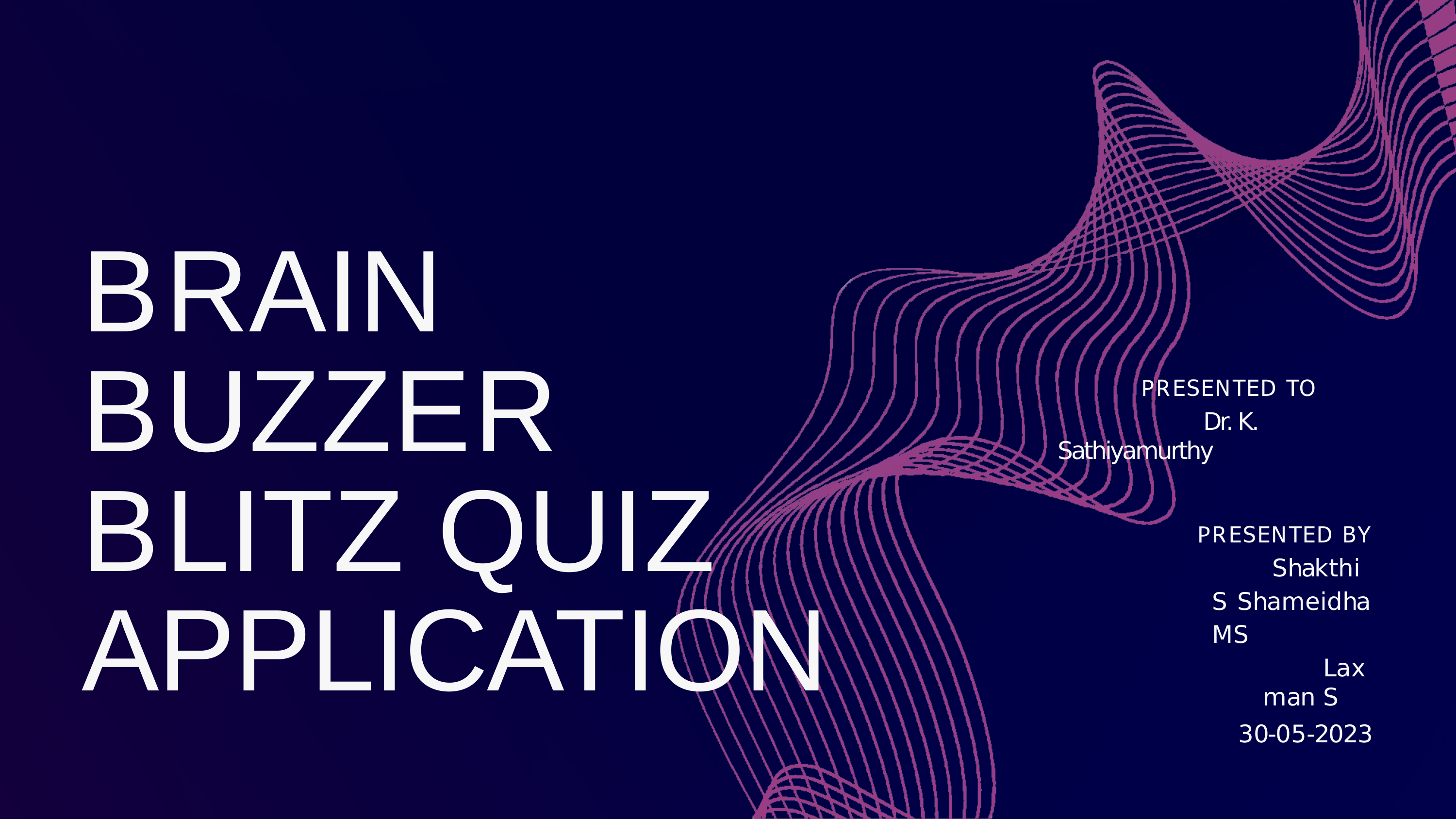

BRAIN BUZZER  BLITZ QUIZ  APPLICATION
		PRESENTED TO
		Dr. K. Sathiyamurthy
PRESENTED BY
Shakthi S  Shameidha MS
Laxman S
30-05-2023